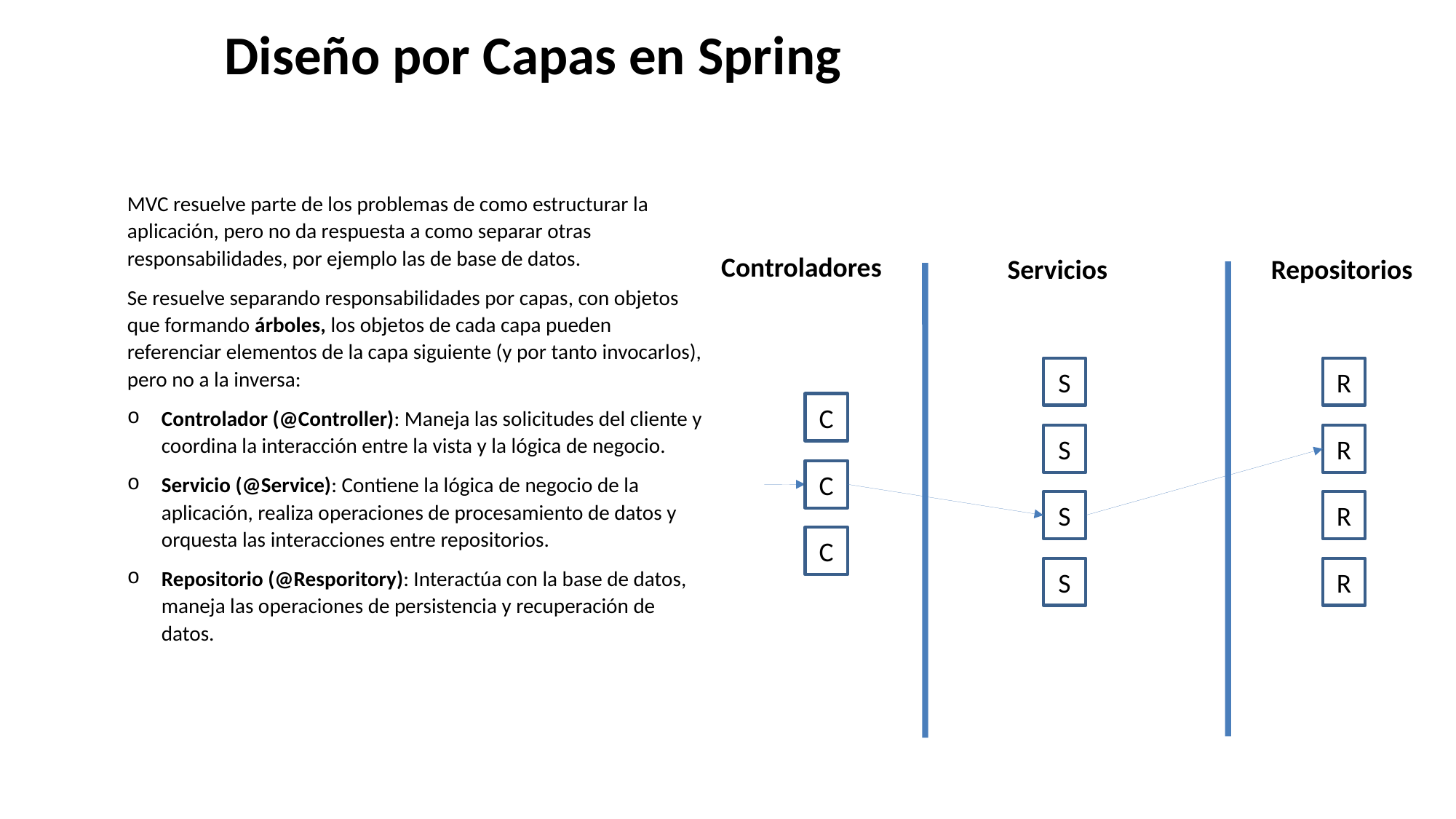

# Diseño por Capas en Spring
MVC resuelve parte de los problemas de como estructurar la aplicación, pero no da respuesta a como separar otras responsabilidades, por ejemplo las de base de datos.
Se resuelve separando responsabilidades por capas, con objetos que formando árboles, los objetos de cada capa pueden referenciar elementos de la capa siguiente (y por tanto invocarlos), pero no a la inversa:
Controlador (@Controller): Maneja las solicitudes del cliente y coordina la interacción entre la vista y la lógica de negocio.
Servicio (@Service): Contiene la lógica de negocio de la aplicación, realiza operaciones de procesamiento de datos y orquesta las interacciones entre repositorios.
Repositorio (@Resporitory): Interactúa con la base de datos, maneja las operaciones de persistencia y recuperación de datos.
Controladores
Servicios
Repositorios
S
R
C
S
R
C
S
R
C
S
R